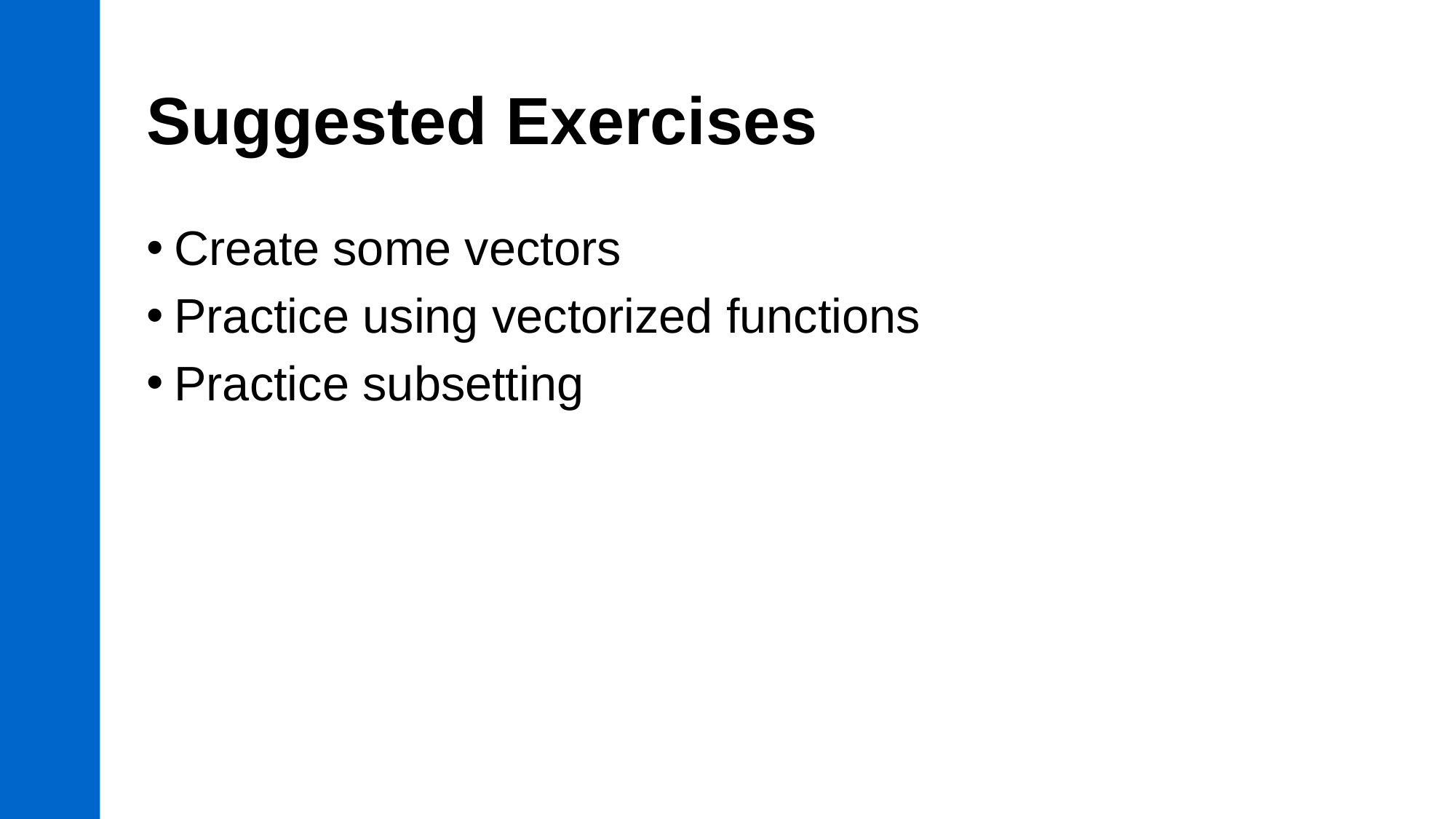

# Suggested Exercises
Create some vectors
Practice using vectorized functions
Practice subsetting